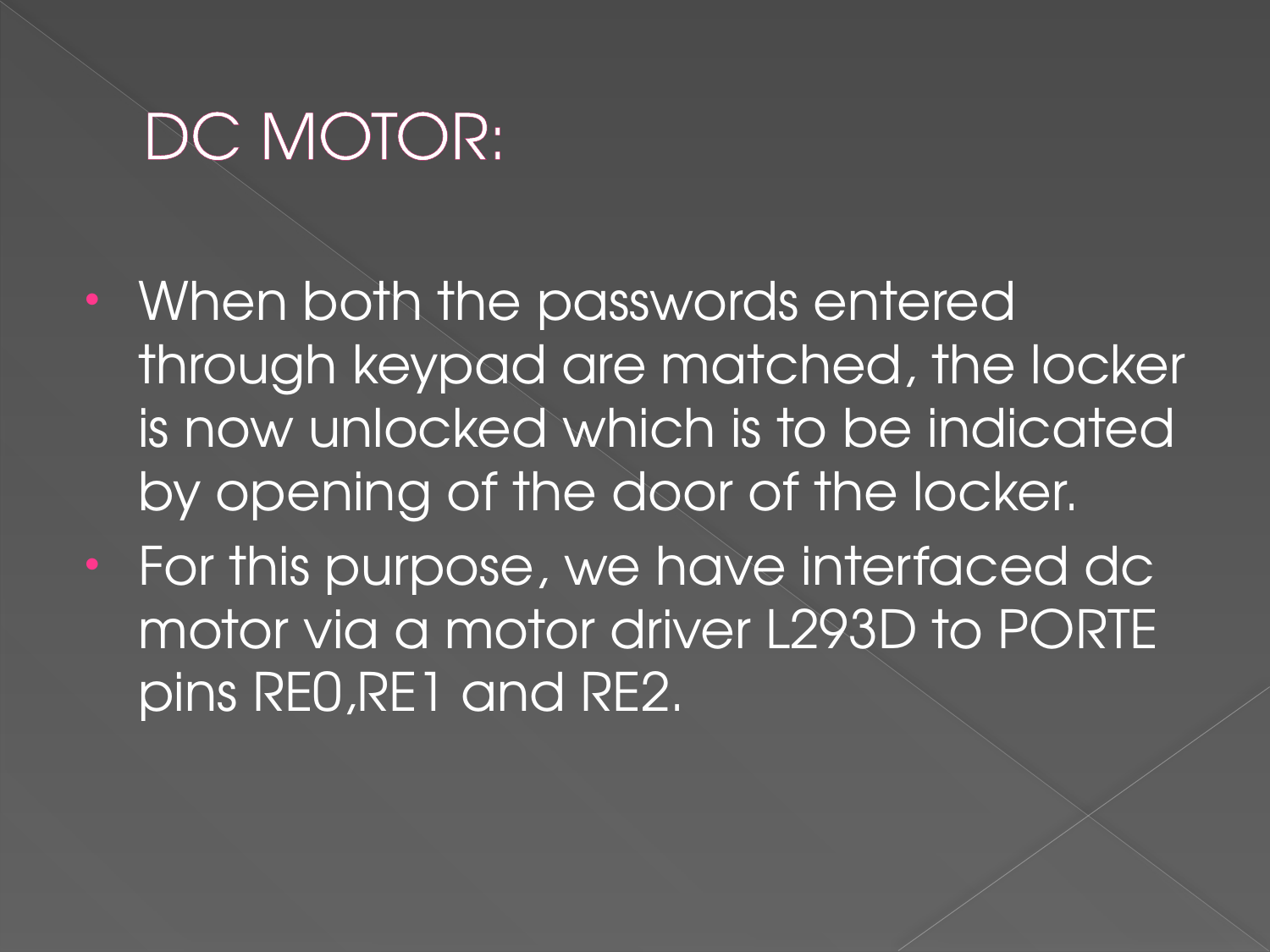

# DC MOTOR:
When both the passwords entered through keypad are matched, the locker is now unlocked which is to be indicated by opening of the door of the locker.
For this purpose, we have interfaced dc motor via a motor driver L293D to PORTE pins RE0,RE1 and RE2.